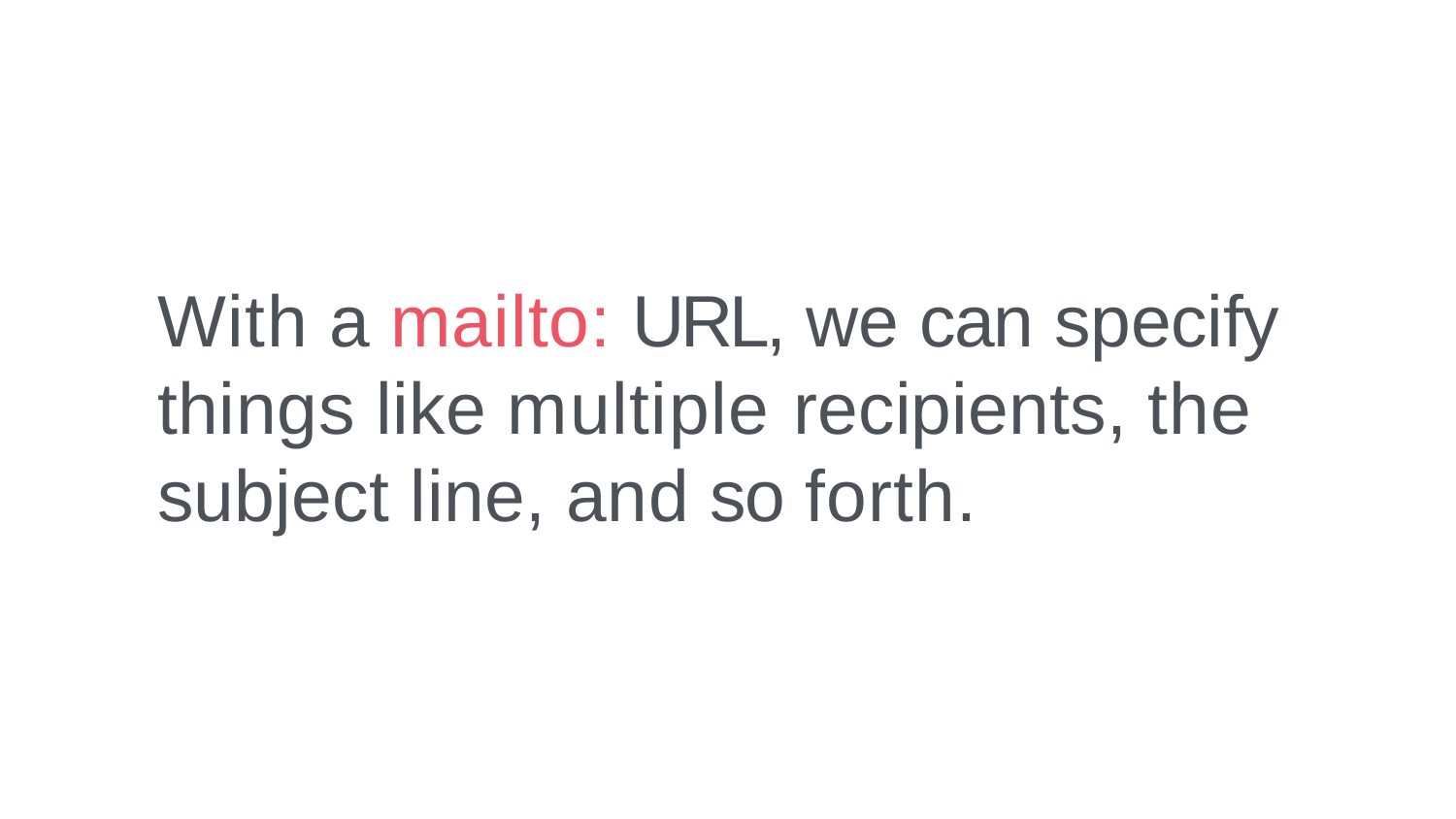

# With a mailto: URL, we can specify  things like multiple recipients, the  subject line, and so forth.